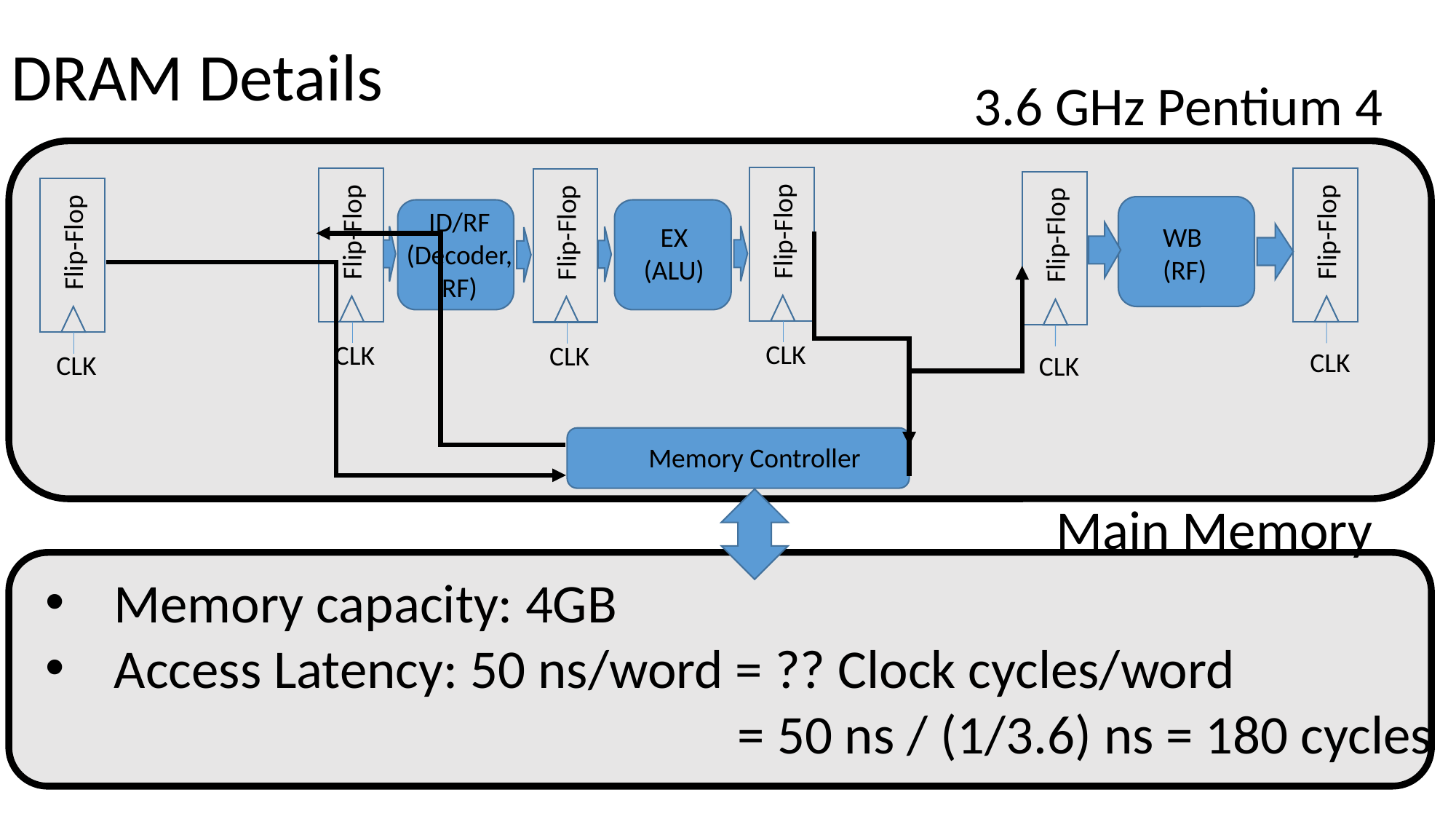

# DRAM Details
3.6 GHz Pentium 4

ID/RF
(Decoder, RF)

Flip-Flop
Flip-Flop
Flip-Flop
Flip-Flop
Flip-Flop
WB
(RF)
EX
(ALU)
Flip-Flop

CLK
CLK
CLK
CLK
CLK
CLK

Memory Controller

Main Memory

Memory capacity: 4GB
Access Latency: 50 ns/word = ?? Clock cycles/word
 						   = 50 ns / (1/3.6) ns = 180 cycles